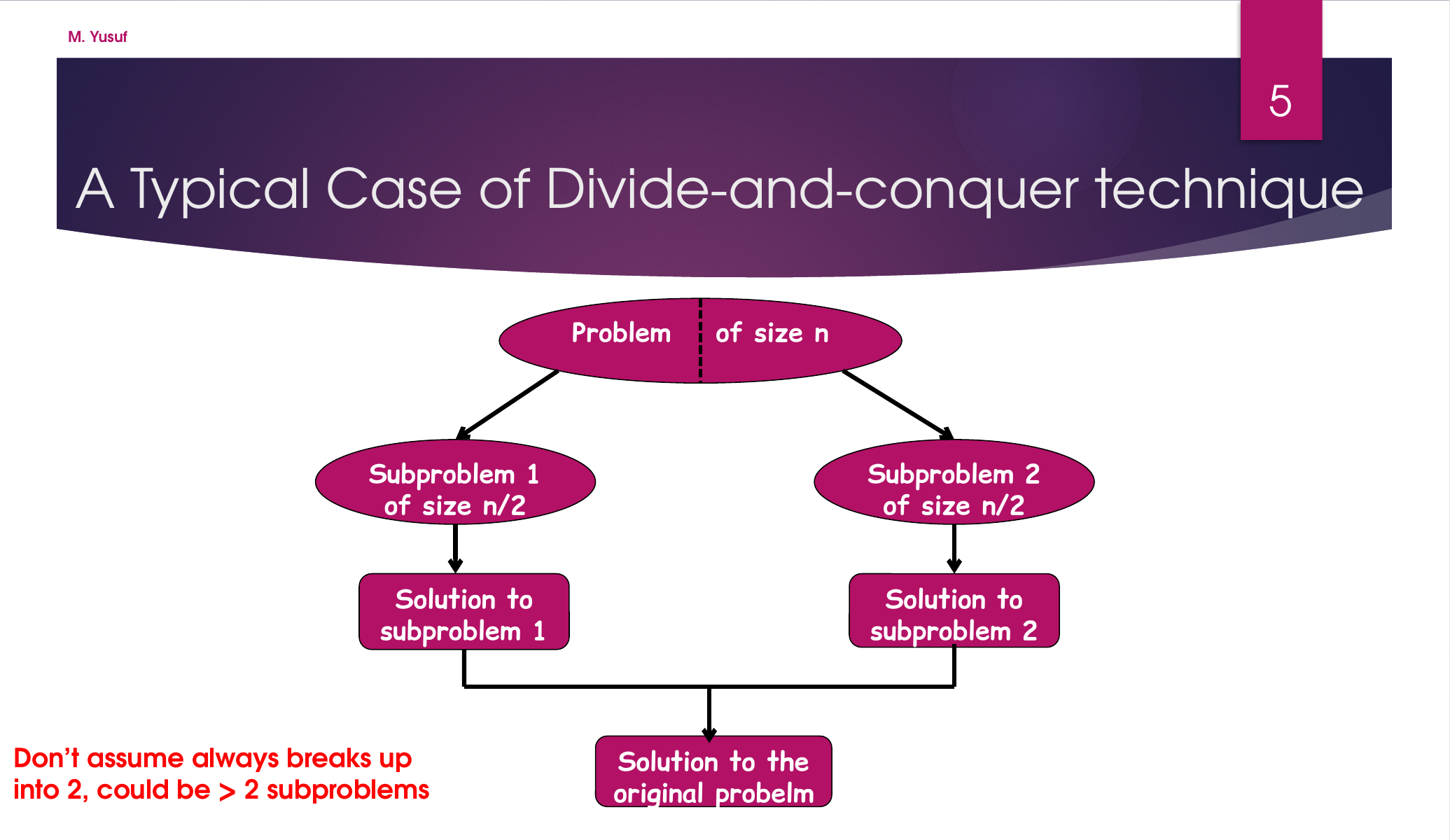

M. Yusuf
5
# A Typical Case of Divide-and-conquer technique
Problem    of size n
Subproblem 1 of size n/2
Subproblem 2 of size n/2
Solution to subproblem 1
Solution to subproblem 2
Don’t assume always breaks up
into 2, could be > 2 subproblems
Solution to the original probelm